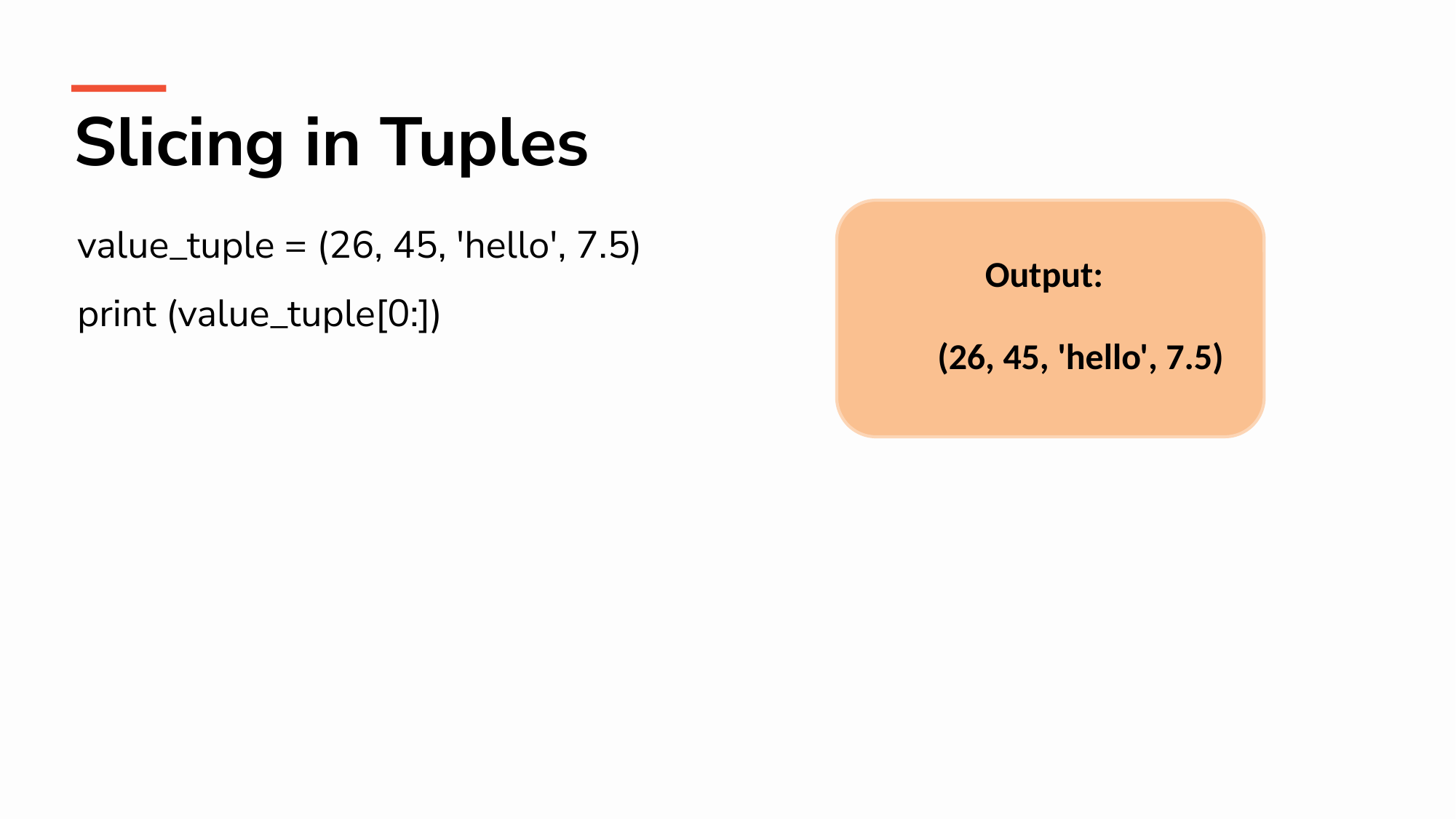

Slicing in Tuples
value_tuple = (26, 45, 'hello', 7.5)
print (value_tuple[0:])

Output:
(26, 45, 'hello', 7.5)